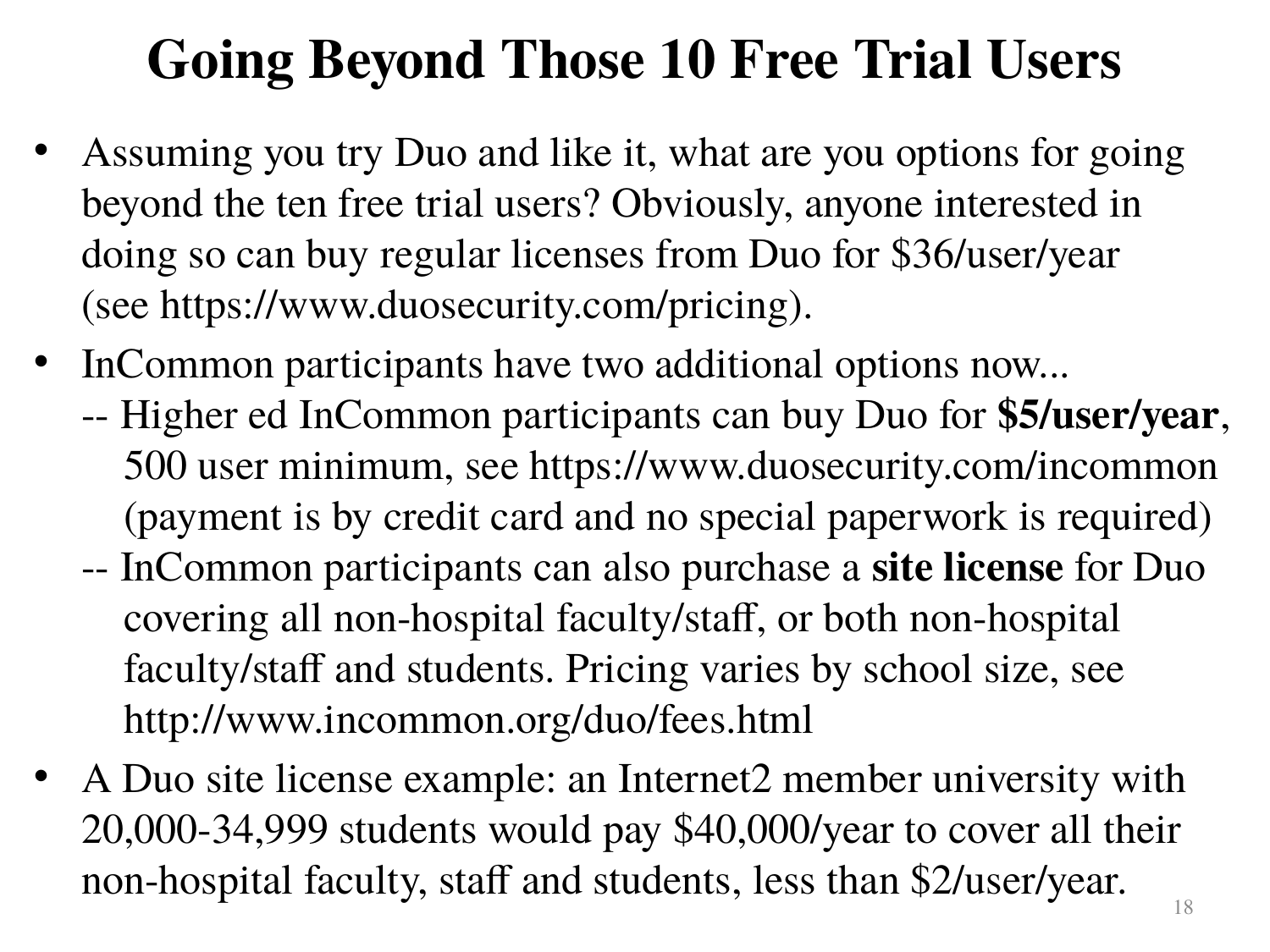

# Going Beyond Those 10 Free Trial Users
Assuming you try Duo and like it, what are you options for going beyond the ten free trial users? Obviously, anyone interested in doing so can buy regular licenses from Duo for $36/user/year
(see https://www.duosecurity.com/pricing).
InCommon participants have two additional options now...
-- Higher ed InCommon participants can buy Duo for $5/user/year,
    500 user minimum, see https://www.duosecurity.com/incommon
    (payment is by credit card and no special paperwork is required)
-- InCommon participants can also purchase a site license for Duo
    covering all non-hospital faculty/staff, or both non-hospital
    faculty/staff and students. Pricing varies by school size, see
    http://www.incommon.org/duo/fees.html
A Duo site license example: an Internet2 member university with 20,000-34,999 students would pay $40,000/year to cover all their non-hospital faculty, staff and students, less than $2/user/year.
18